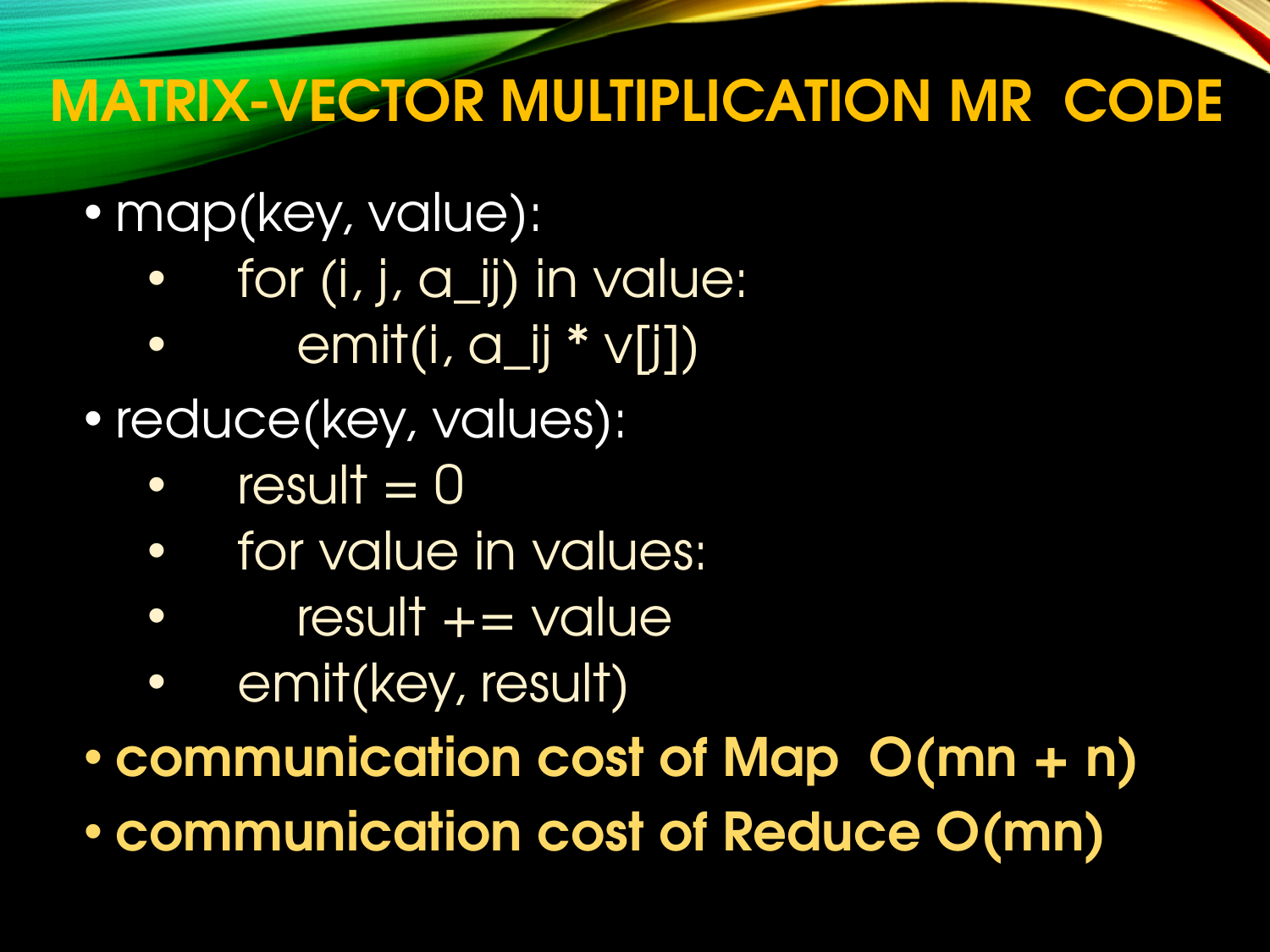

# MATRIX-VECTOR MULTIPLICATION MR  CODE
map(key, value):
    for (i, j, a_ij) in value:
        emit(i, a_ij * v[j])
reduce(key, values):
    result = 0
    for value in values:
        result += value
    emit(key, result)
communication cost of Map  O(mn + n)
communication cost of Reduce O(mn)